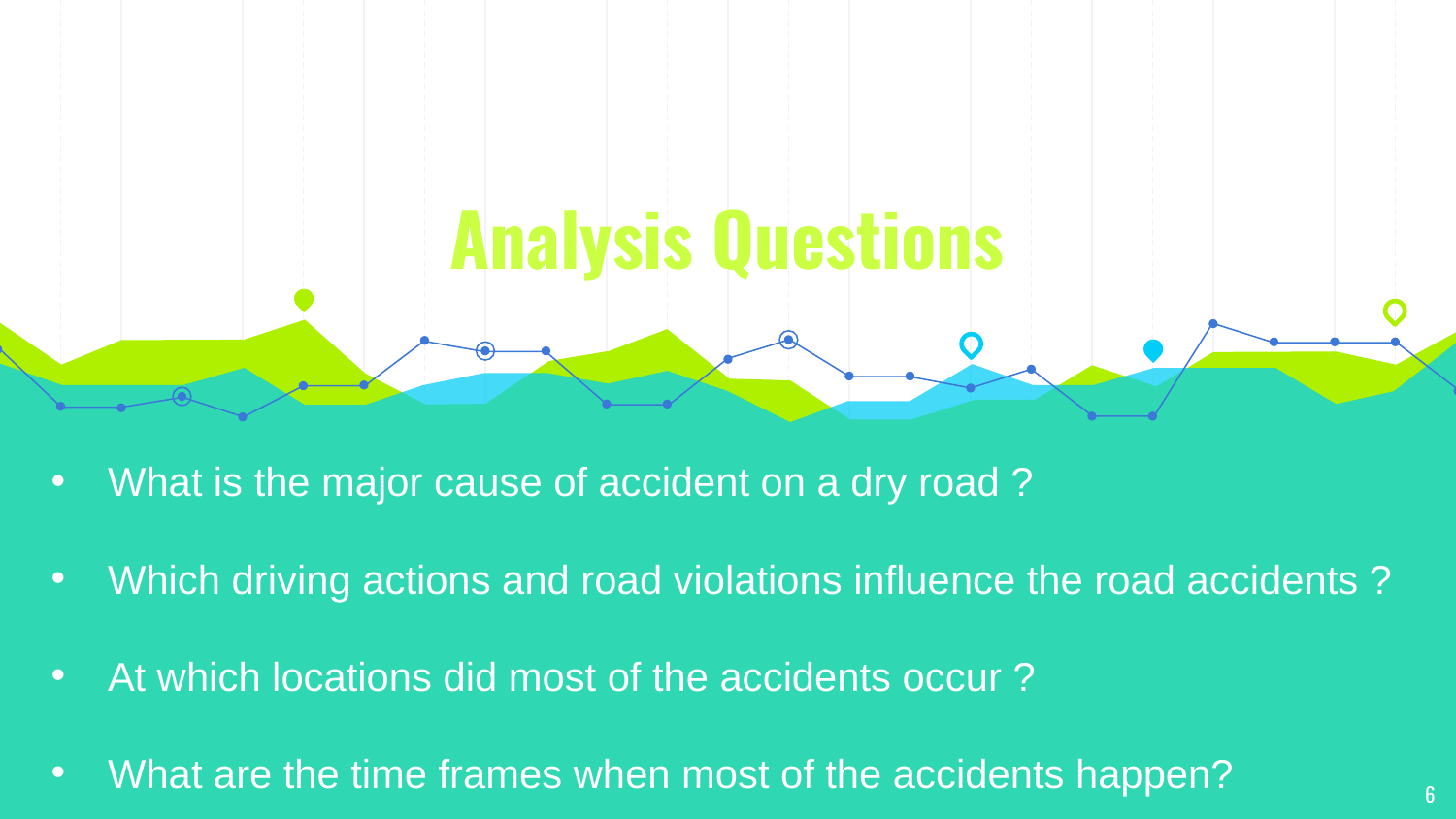

# Analysis Questions
What is the major cause of accident on a dry road ?

Which driving actions and road violations influence the road accidents ?

At which locations did most of the accidents occur ?

What are the time frames when most of the accidents happen?

6